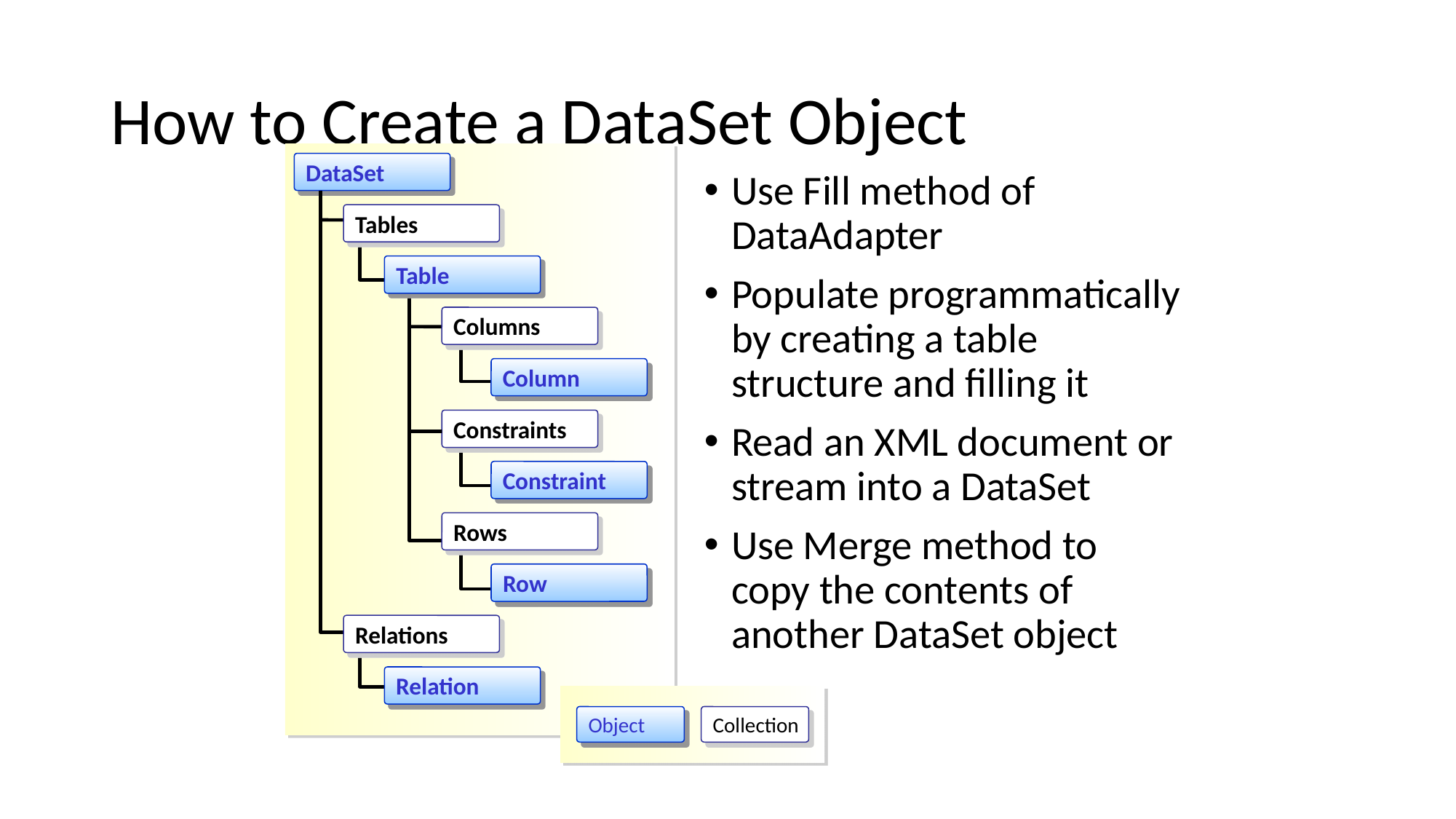

# How to Create a DataSet Object

DataSet

Tables

Table

Columns

Column
Constraints

Constraint
Rows

Row
Relations

Relation

Object
Collection
Use Fill method of DataAdapter
Populate programmatically by creating a table structure and filling it
Read an XML document or stream into a DataSet
Use Merge method to copy the contents of another DataSet object